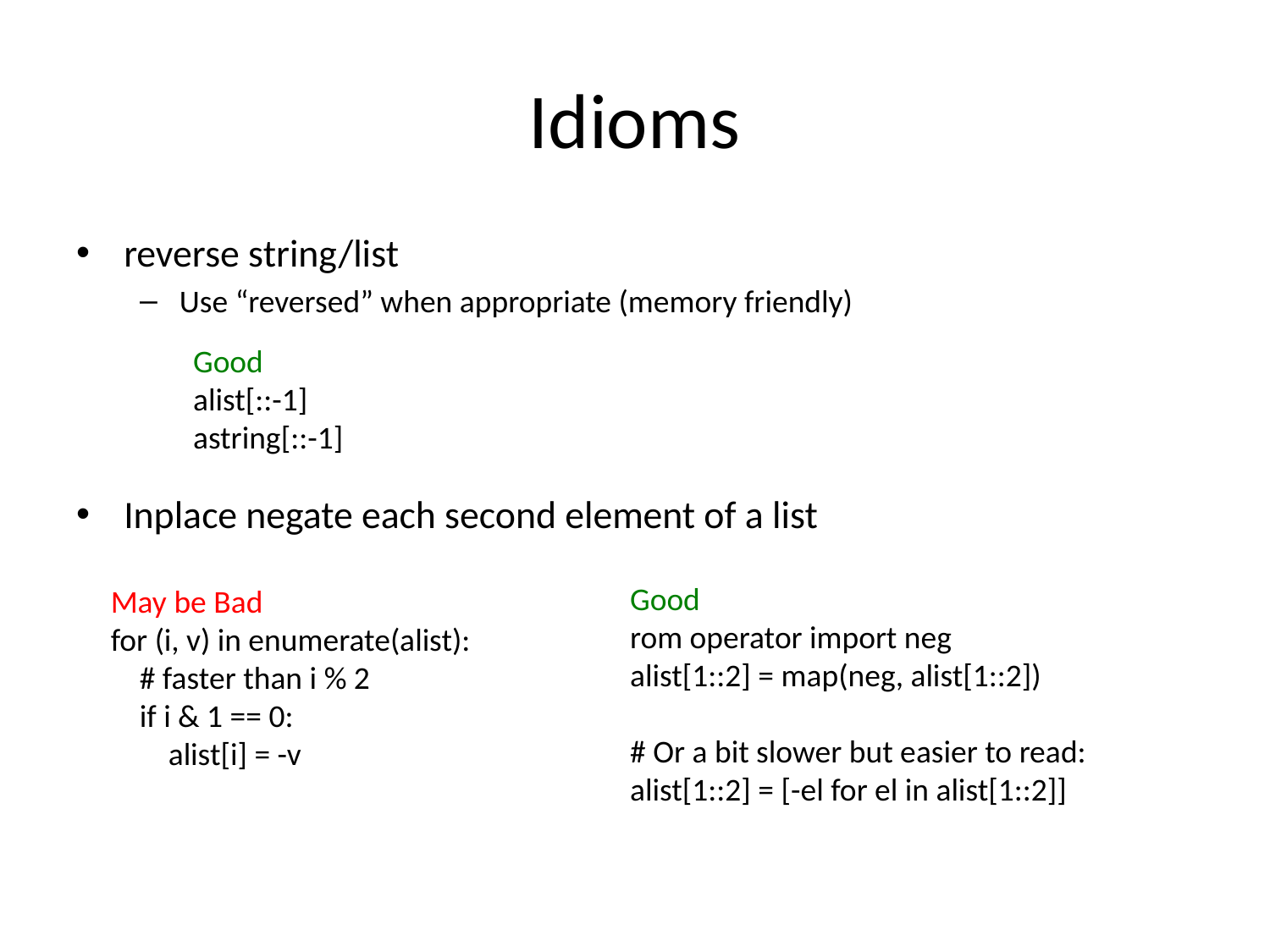

# Idioms
reverse string/list
Use “reversed” when appropriate (memory friendly)

Inplace negate each second element of a list

Good
alist[::-1]
astring[::-1]
Good
rom operator import neg
alist[1::2] = map(neg, alist[1::2])
# Or a bit slower but easier to read:
alist[1::2] = [-el for el in alist[1::2]]
May be Bad
for (i, v) in enumerate(alist):
    # faster than i % 2
    if i & 1 == 0:
        alist[i] = -v